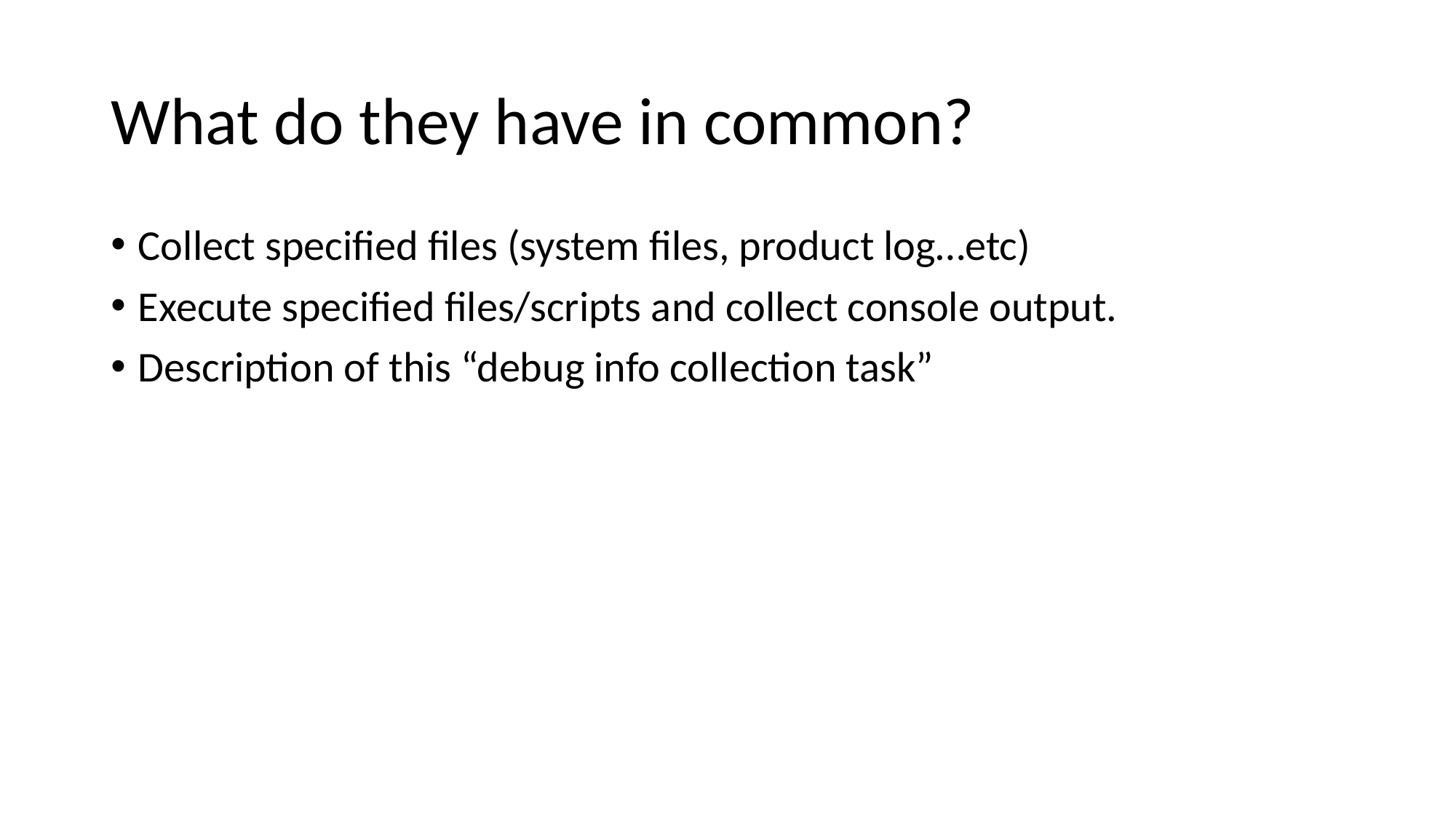

# What do they have in common?
Collect specified files (system files, product log…etc)
Execute specified files/scripts and collect console output.
Description of this “debug info collection task”